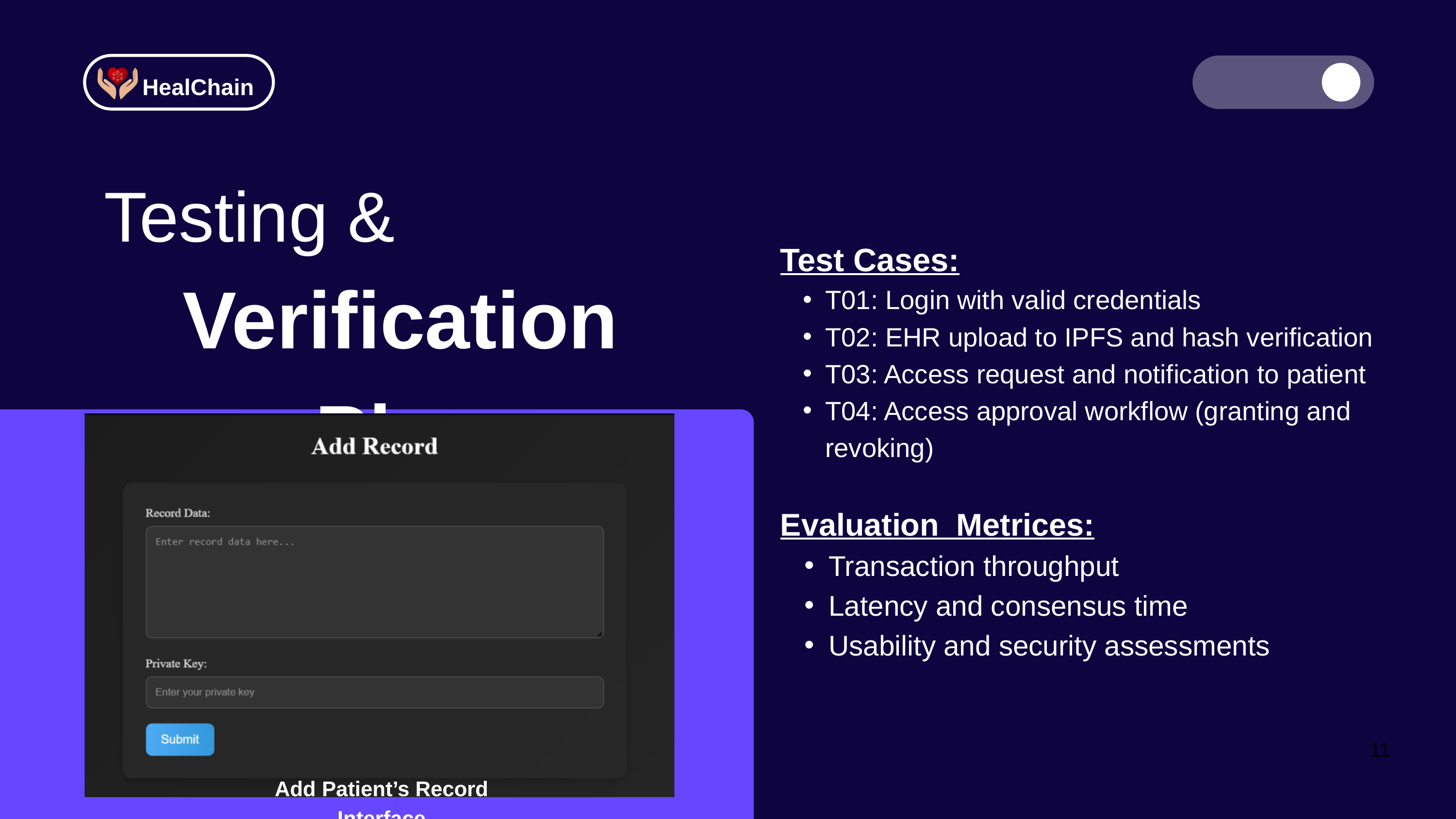

HealChain

Testing &
Verification Plan
Test Cases:
T01: Login with valid credentials
T02: EHR upload to IPFS and hash verification
T03: Access request and notification to patient
T04: Access approval workflow (granting and revoking)

Evaluation  Metrices:
Transaction throughput
Latency and consensus time
Usability and security assessments

Add Patient’s Record Interface
11